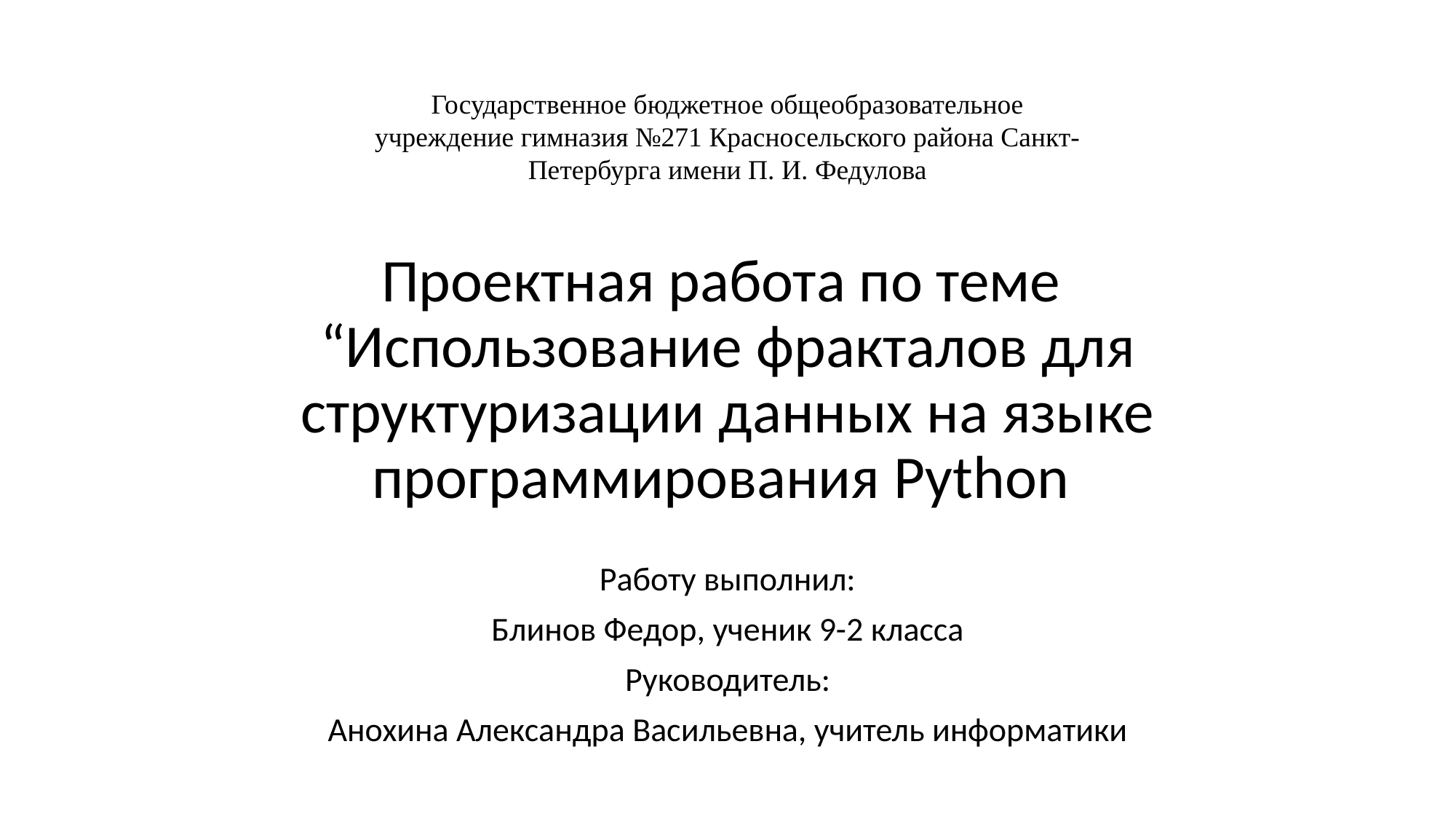

Государственное бюджетное общеобразовательное учреждение гимназия №271 Красносельского района Санкт-Петербурга имени П. И. Федулова
# Проектная работа по теме “Использование фракталов для структуризации данных на языке программирования Python
Работу выполнил:
Блинов Федор, ученик 9-2 класса
Руководитель:
Анохина Александра Васильевна, учитель информатики